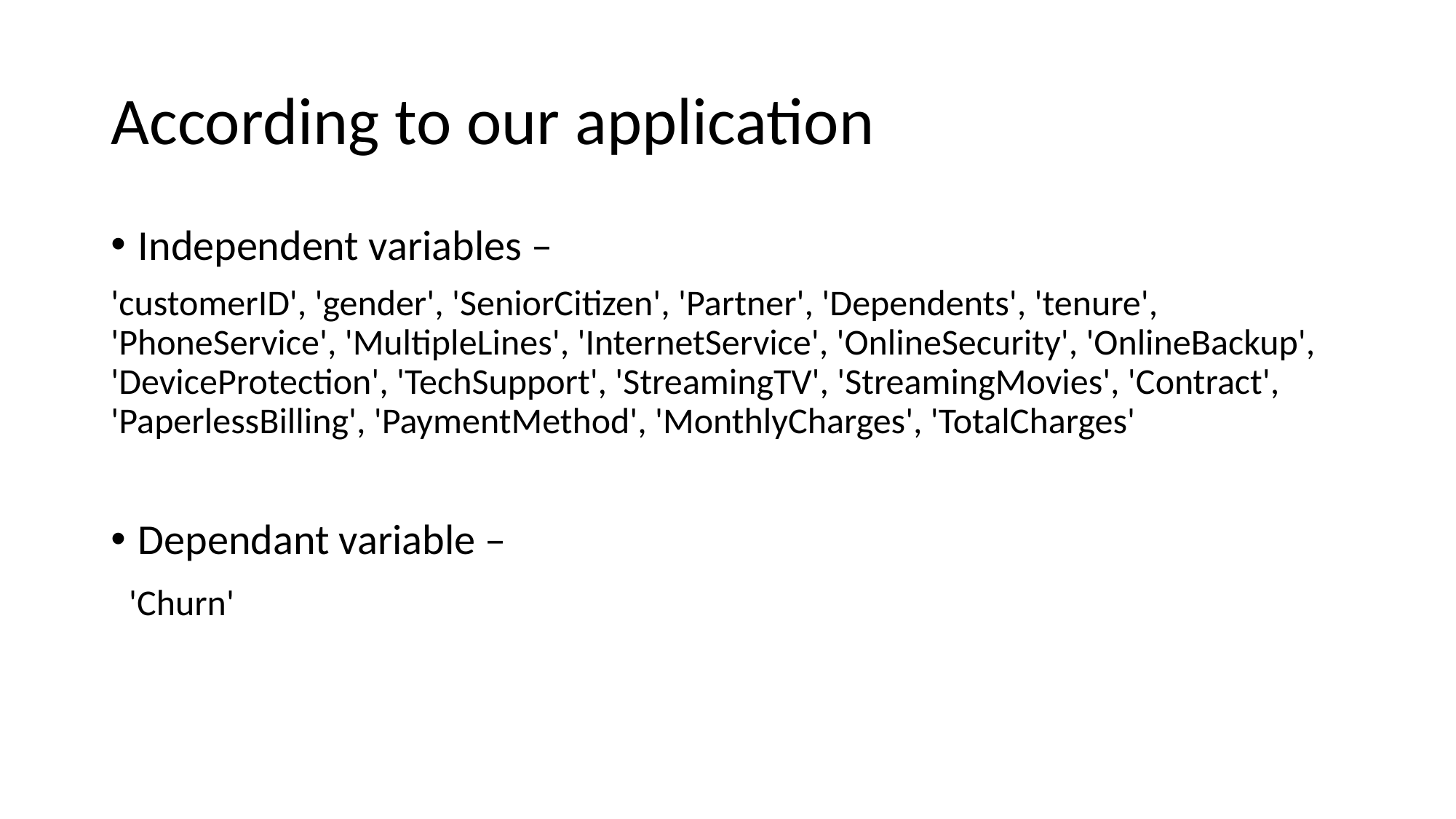

# According to our application
Independent variables –
'customerID', 'gender', 'SeniorCitizen', 'Partner', 'Dependents', 'tenure', 'PhoneService', 'MultipleLines', 'InternetService', 'OnlineSecurity', 'OnlineBackup', 'DeviceProtection', 'TechSupport', 'StreamingTV', 'StreamingMovies', 'Contract', 'PaperlessBilling', 'PaymentMethod', 'MonthlyCharges', 'TotalCharges'

Dependant variable –
  'Churn'